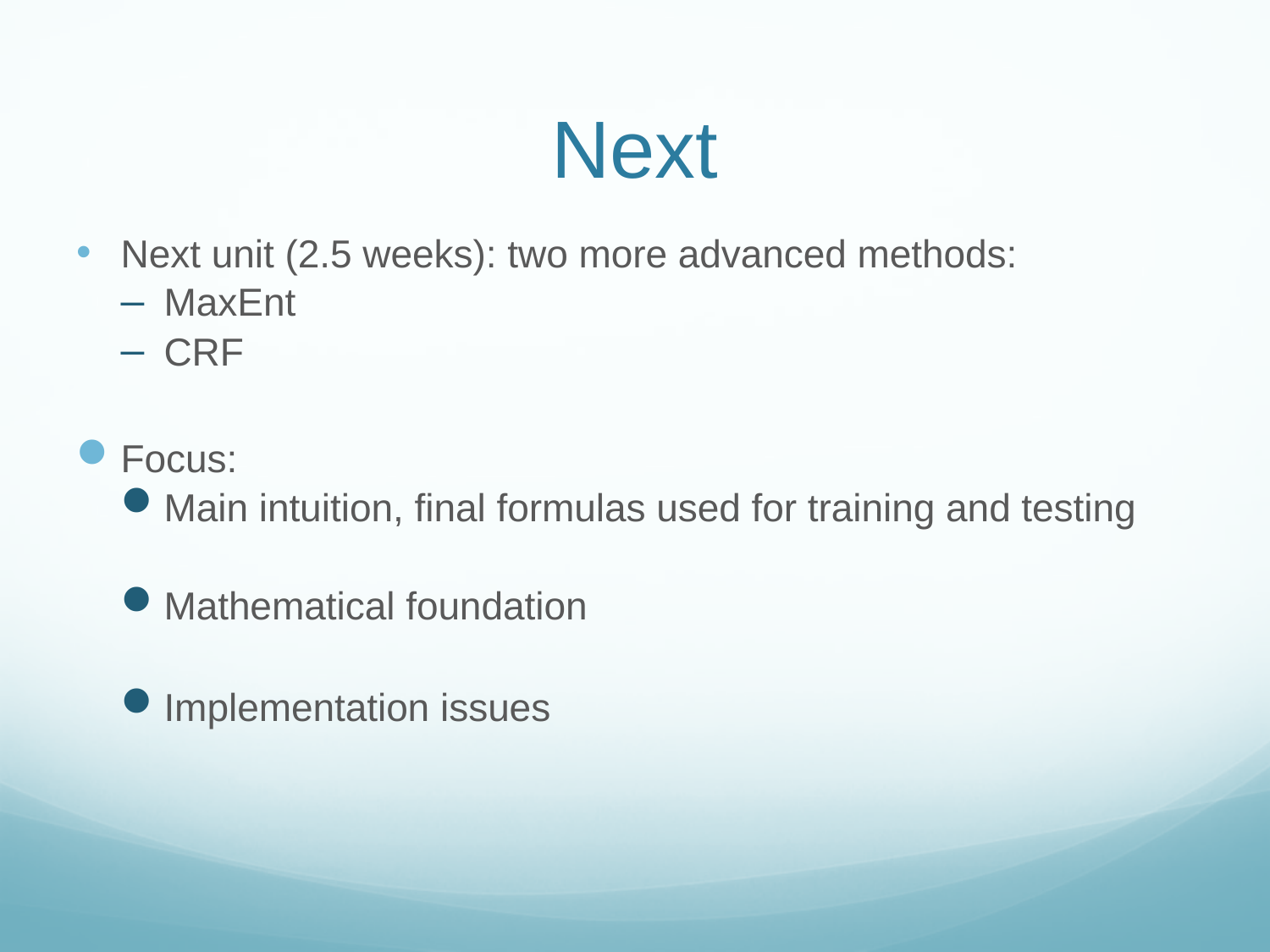

# Next
Next unit (2.5 weeks): two more advanced methods:
MaxEnt
CRF

Focus:
Main intuition, final formulas used for training and testing

Mathematical foundation

Implementation issues